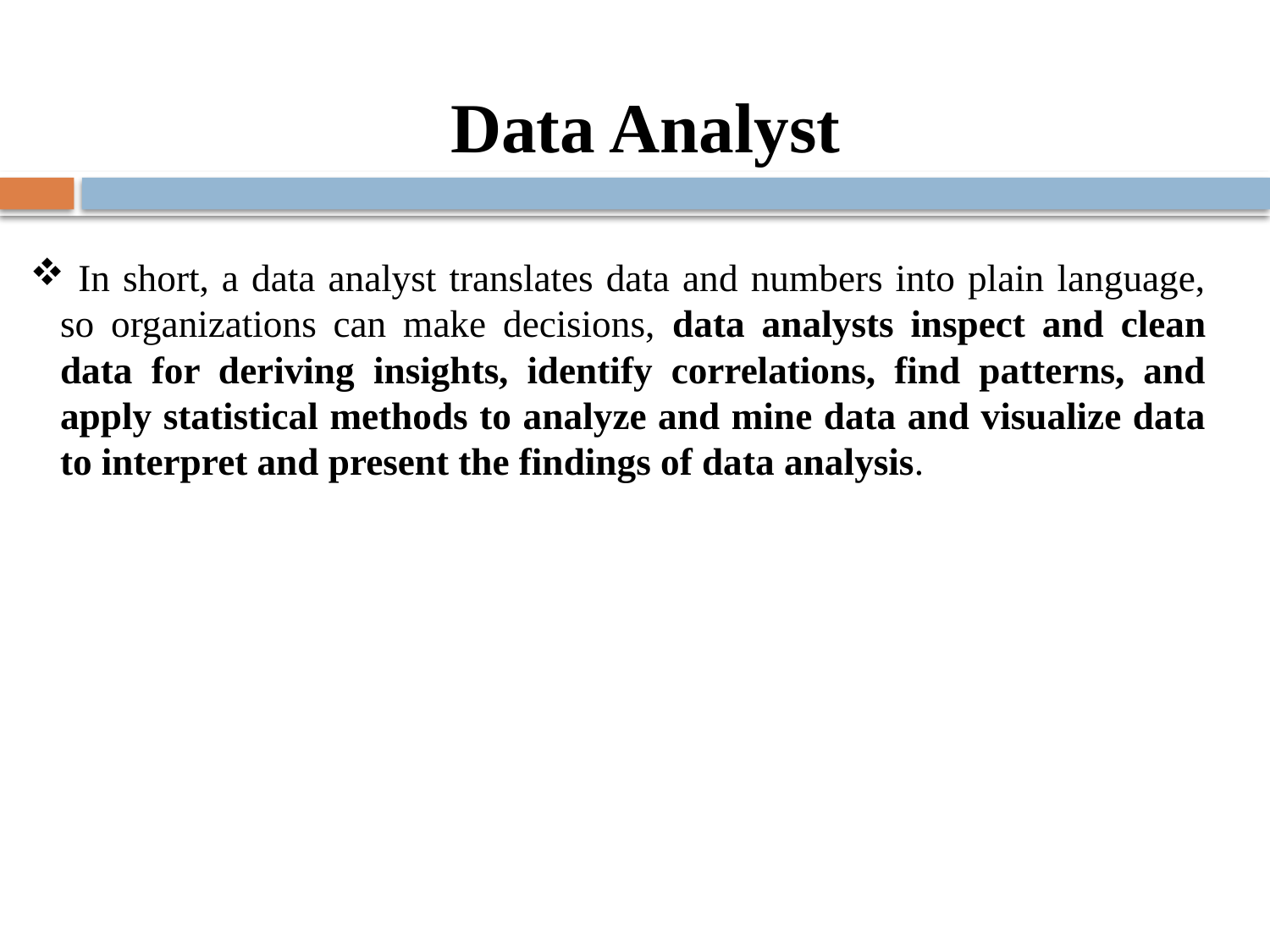

Data Analyst

 In short, a data analyst translates data and numbers into plain language, so organizations can make decisions, data analysts inspect and clean data for deriving insights, identify correlations, find patterns, and apply statistical methods to analyze and mine data and visualize data to interpret and present the findings of data analysis.